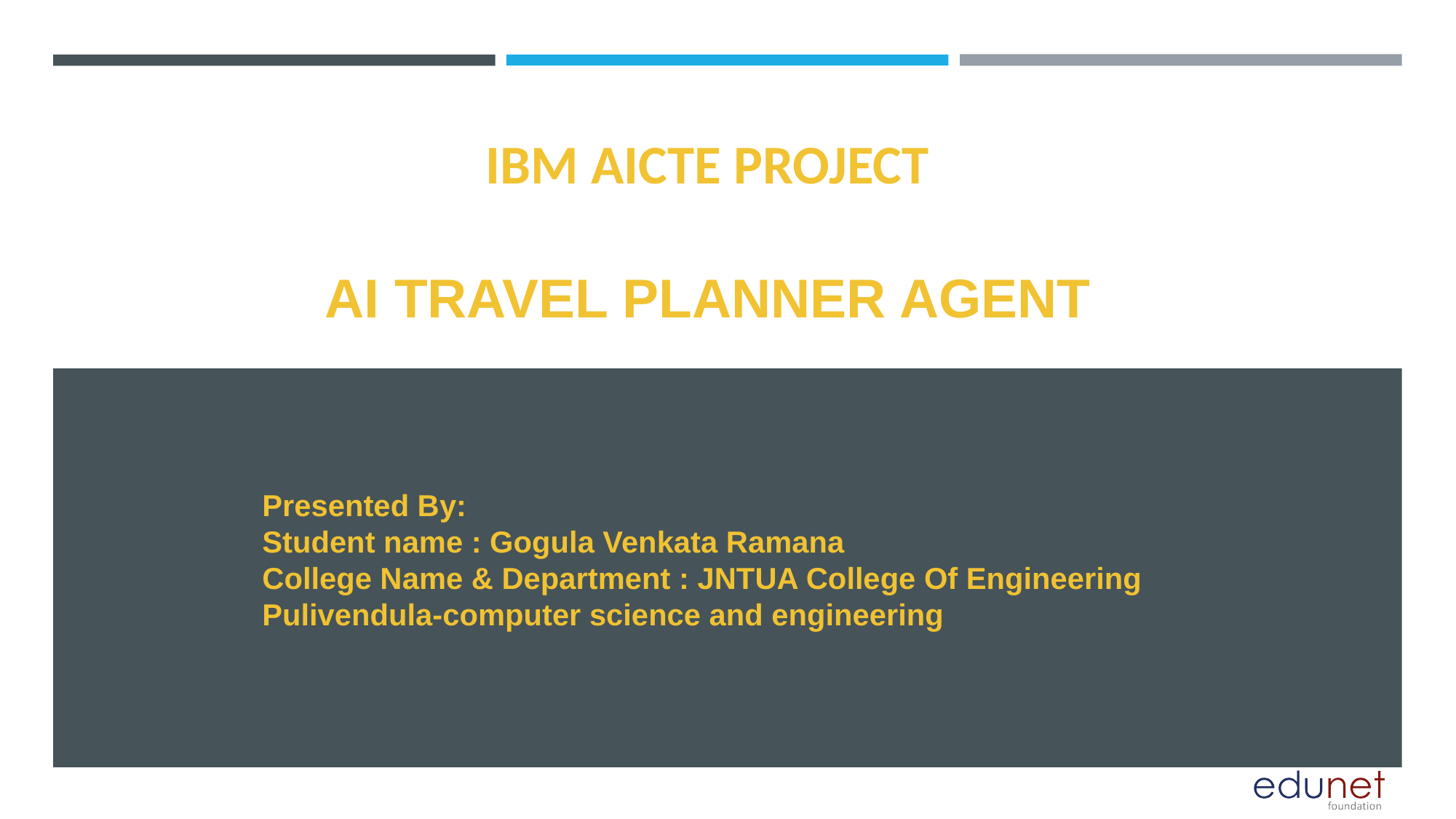

IBM AICTE PROJECT
# AI TRAVEL PLANNER AGENT
Presented By:
Student name : Gogula Venkata Ramana
College Name & Department : JNTUA College Of Engineering Pulivendula-computer science and engineering